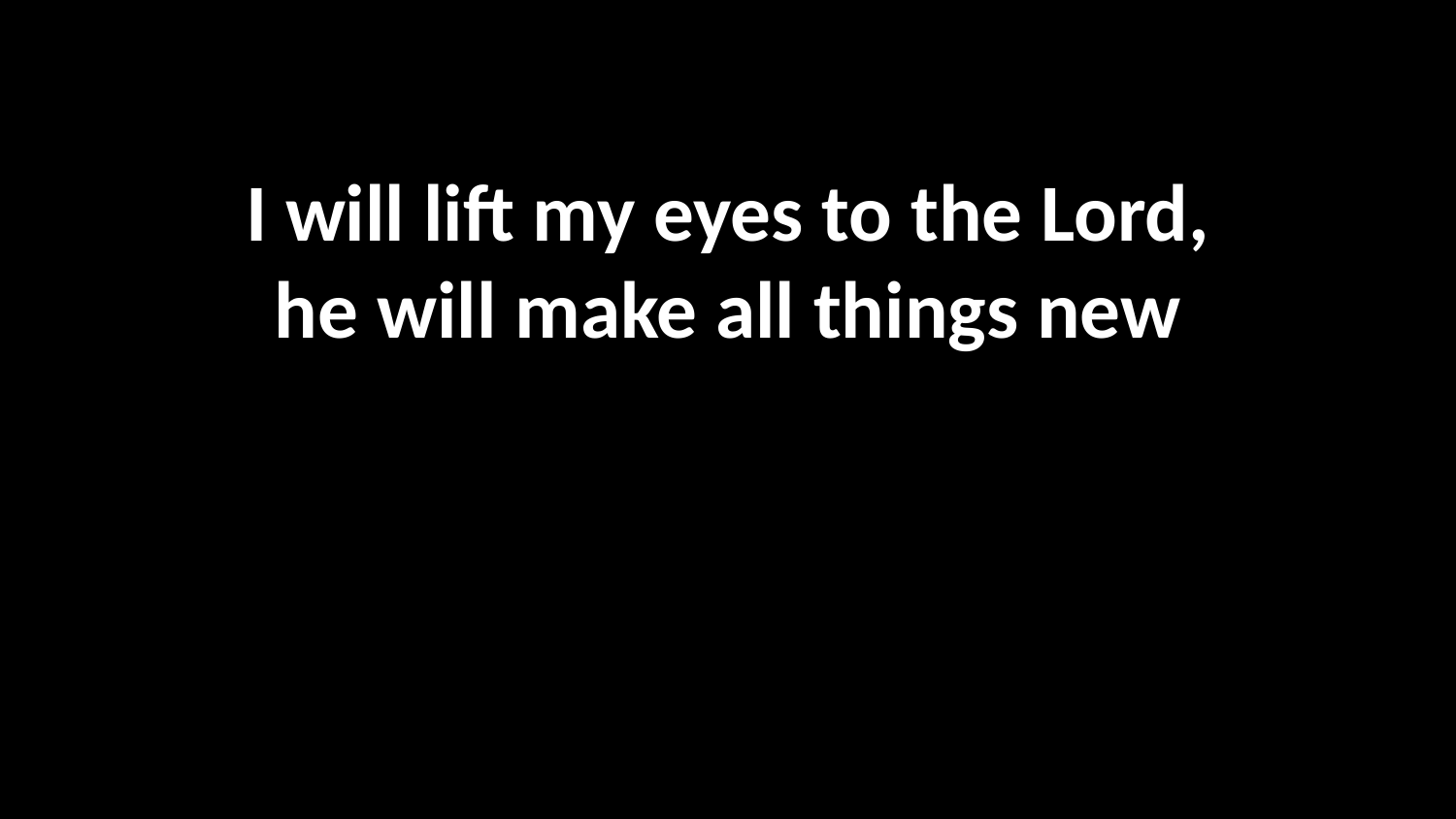

I will lift my eyes to the Lord,
he will make all things new